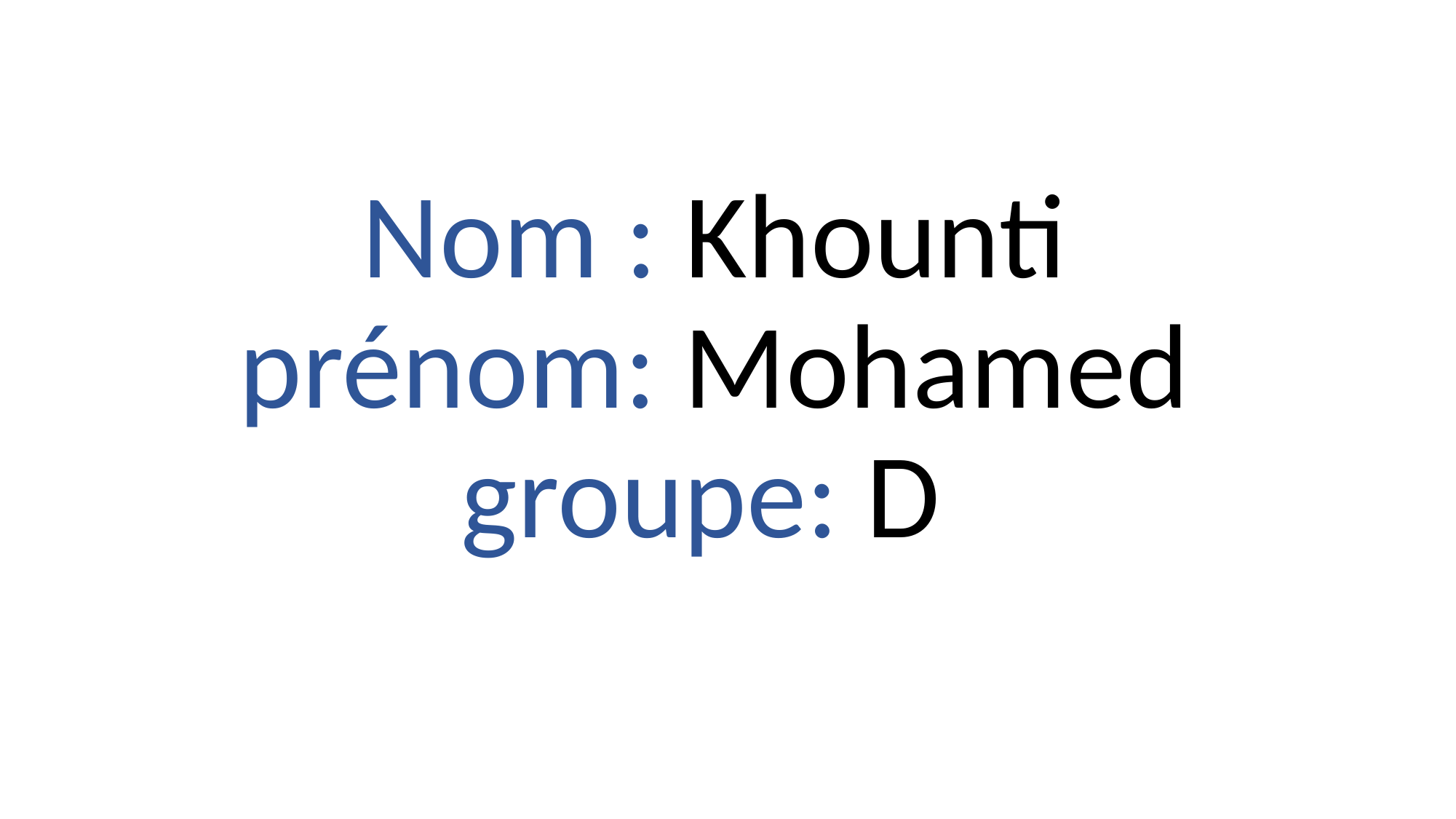

# Nom : Khounti prénom: Mohamed groupe: D